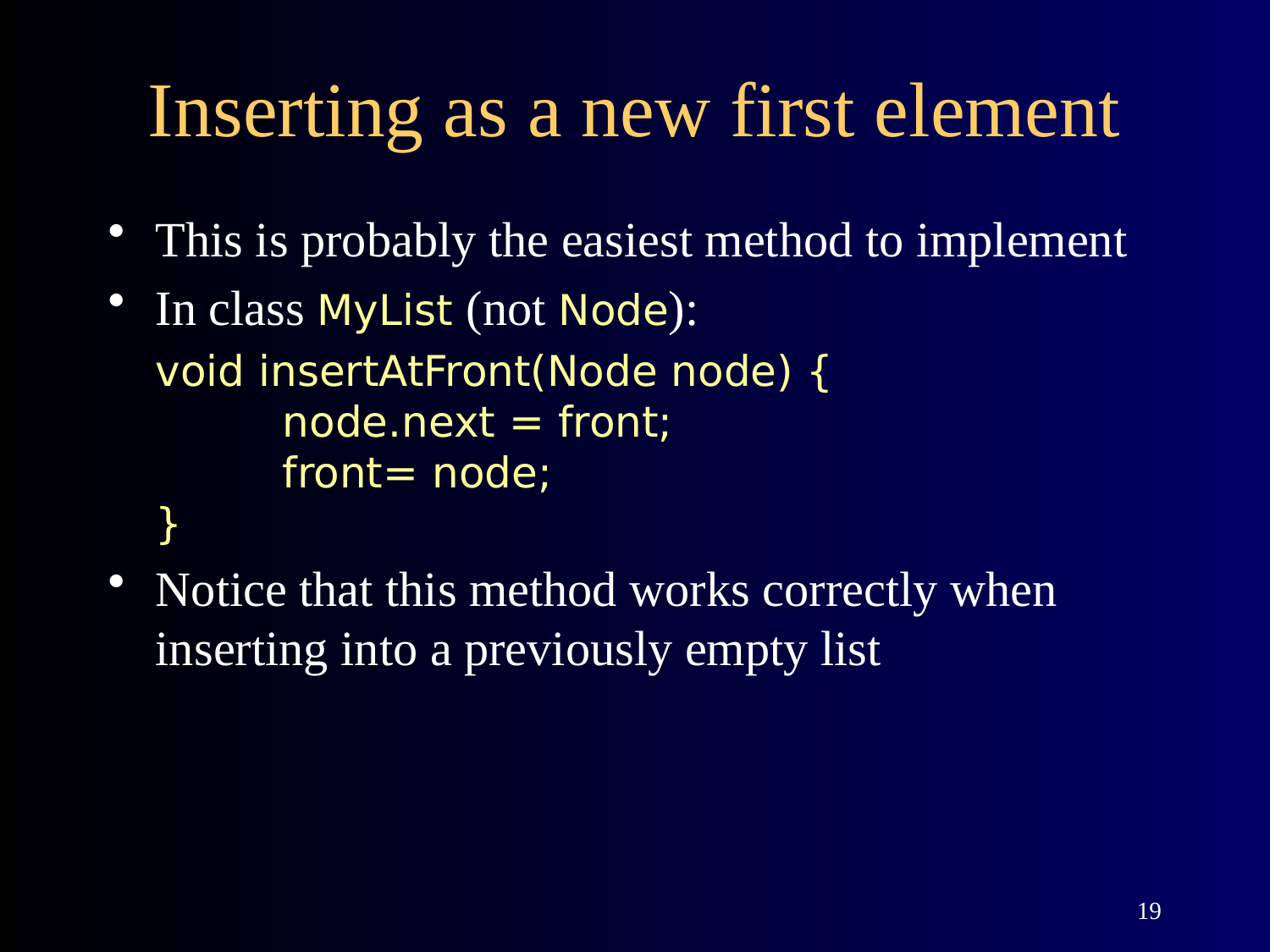

# Inserting as a new first element
This is probably the easiest method to implement
In class MyList (not Node):
void insertAtFront(Node node) {
	node.next = front;
	front= node;
}
Notice that this method works correctly when inserting into a previously empty list
19